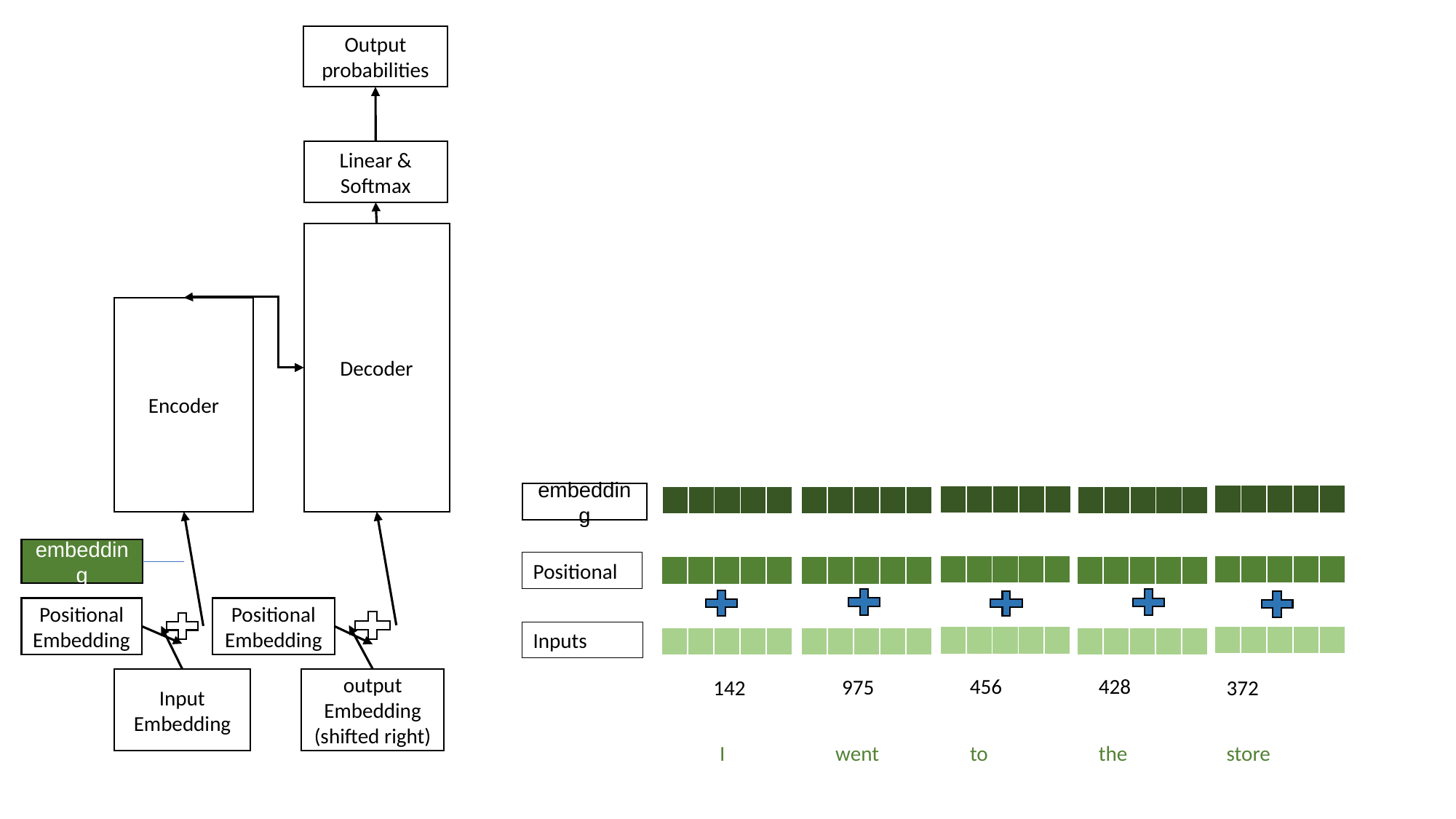

Output probabilities
Linear & Softmax
Decoder
Encoder
embedding
|  |  |  |  |  |
| --- | --- | --- | --- | --- |
|  |  |  |  |  |
| --- | --- | --- | --- | --- |
|  |  |  |  |  |
| --- | --- | --- | --- | --- |
|  |  |  |  |  |
| --- | --- | --- | --- | --- |
|  |  |  |  |  |
| --- | --- | --- | --- | --- |
embedding
Positional
|  |  |  |  |  |
| --- | --- | --- | --- | --- |
|  |  |  |  |  |
| --- | --- | --- | --- | --- |
|  |  |  |  |  |
| --- | --- | --- | --- | --- |
|  |  |  |  |  |
| --- | --- | --- | --- | --- |
|  |  |  |  |  |
| --- | --- | --- | --- | --- |

Positional Embedding
Positional Embedding

Inputs
|  |  |  |  |  |
| --- | --- | --- | --- | --- |
|  |  |  |  |  |
| --- | --- | --- | --- | --- |
|  |  |  |  |  |
| --- | --- | --- | --- | --- |
|  |  |  |  |  |
| --- | --- | --- | --- | --- |
|  |  |  |  |  |
| --- | --- | --- | --- | --- |
428
456
975
Input Embedding
output Embedding
(shifted right)
142
372
I
went
to
the
store